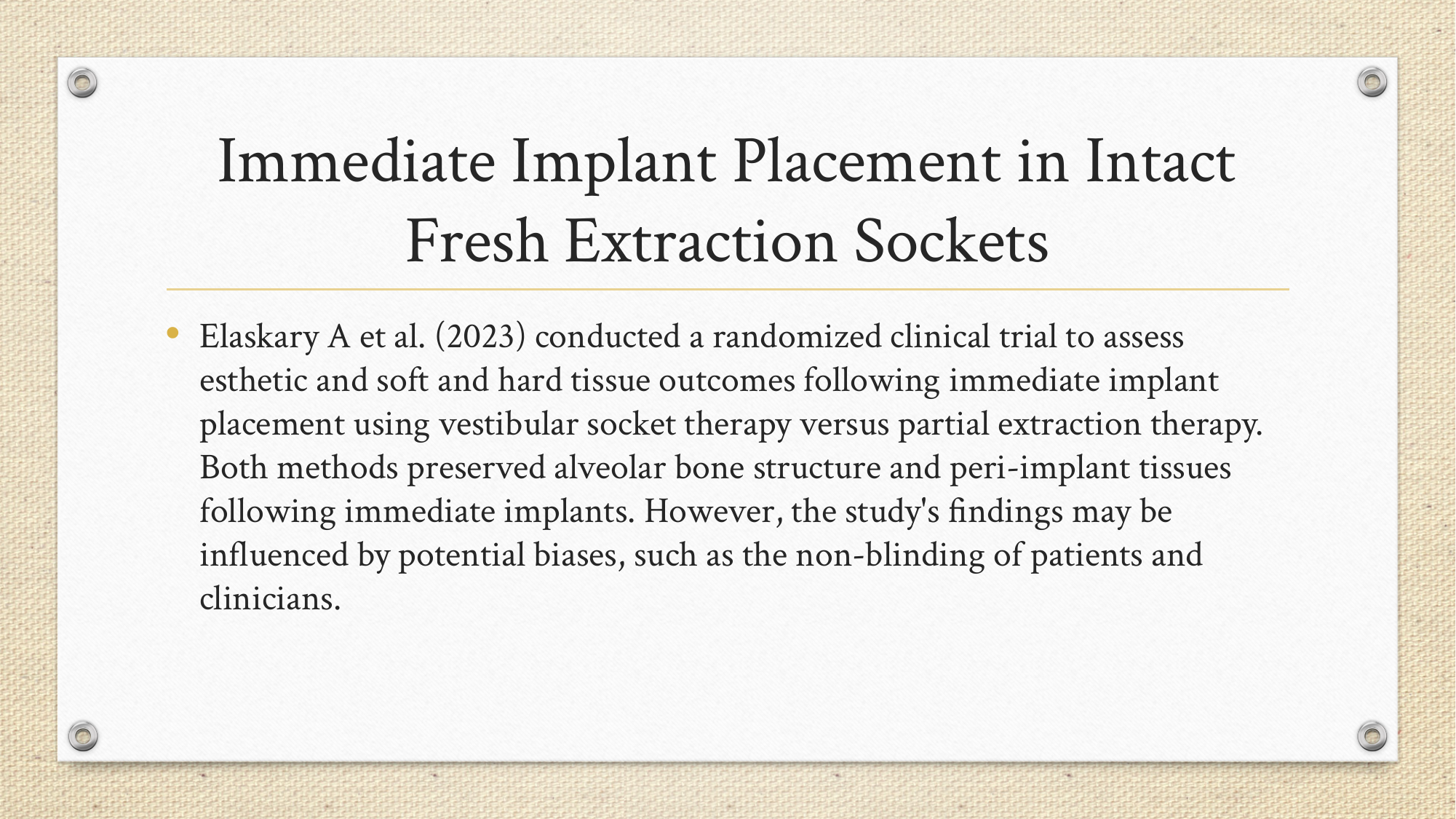

# Immediate Implant Placement in Intact Fresh Extraction Sockets
Elaskary A et al. (2023) conducted a randomized clinical trial to assess esthetic and soft and hard tissue outcomes following immediate implant placement using vestibular socket therapy versus partial extraction therapy. Both methods preserved alveolar bone structure and peri-implant tissues following immediate implants. However, the study's findings may be influenced by potential biases, such as the non-blinding of patients and clinicians.